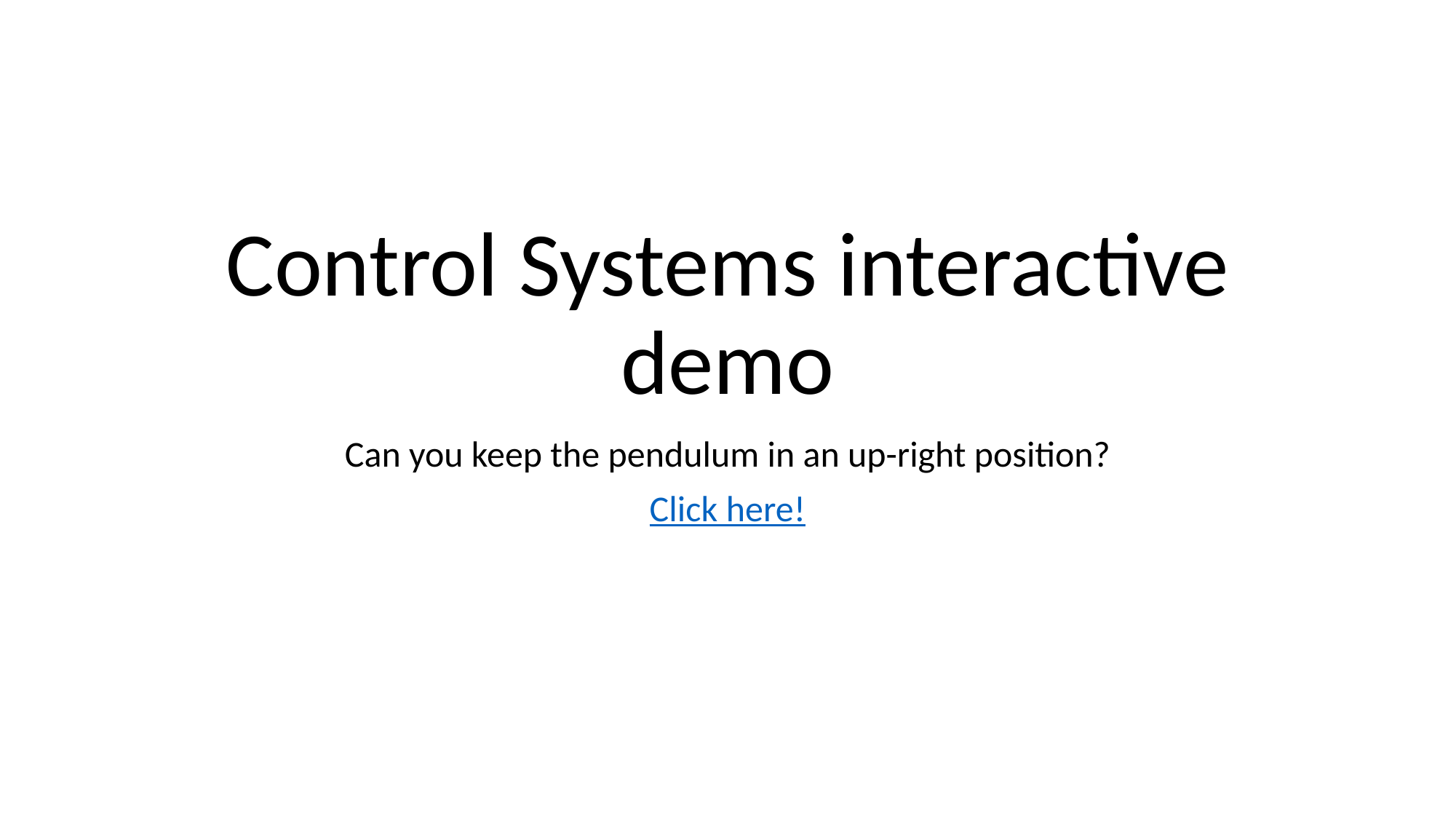

# Control Systems interactive demo
Can you keep the pendulum in an up-right position?
Click here!